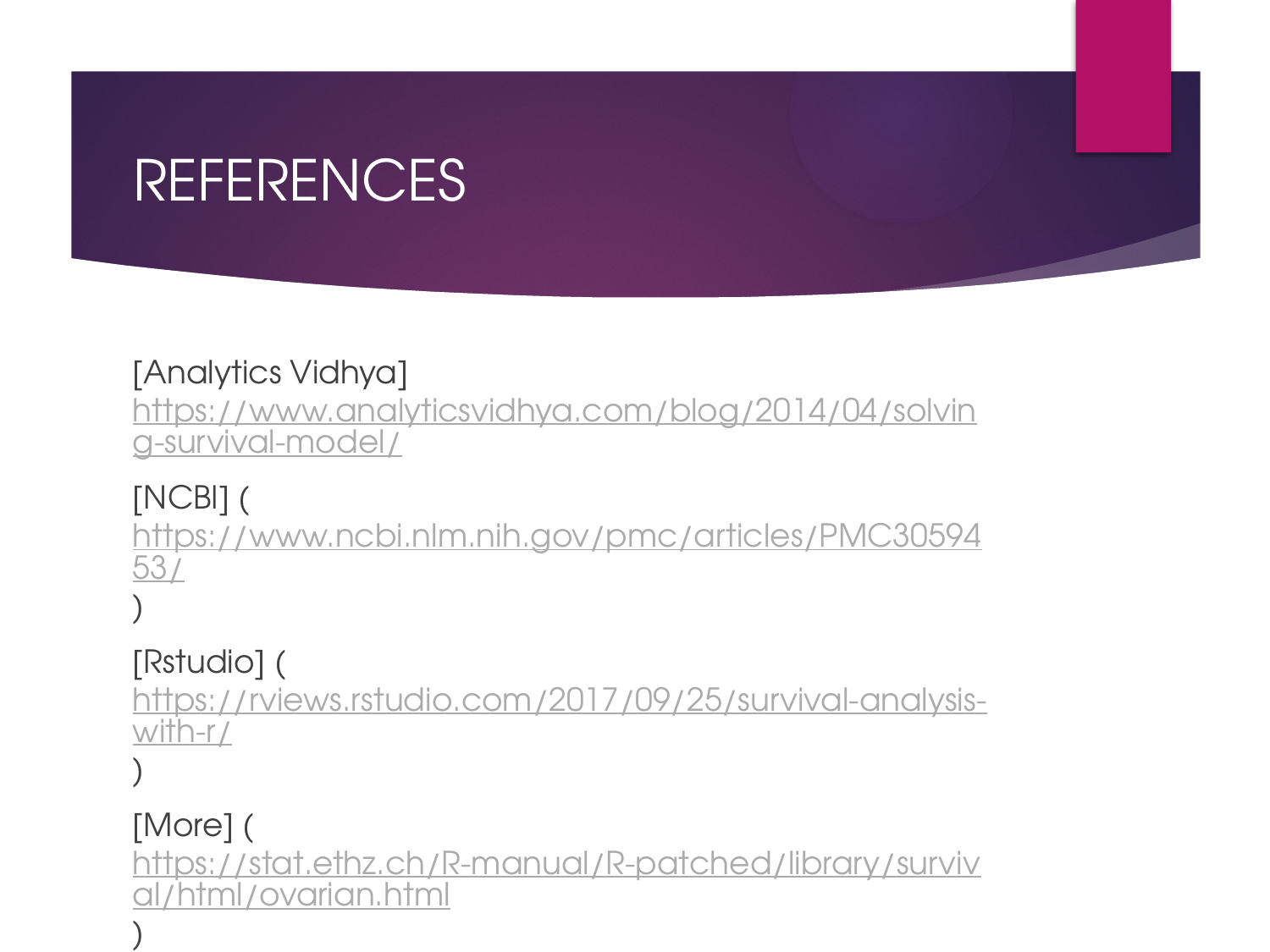

# REFERENCES
[Analytics Vidhya] https://www.analyticsvidhya.com/blog/2014/04/solving-survival-model/
[NCBI] (https://www.ncbi.nlm.nih.gov/pmc/articles/PMC3059453/)
[Rstudio] (https://rviews.rstudio.com/2017/09/25/survival-analysis-with-r/)
[More] (https://stat.ethz.ch/R-manual/R-patched/library/survival/html/ovarian.html)